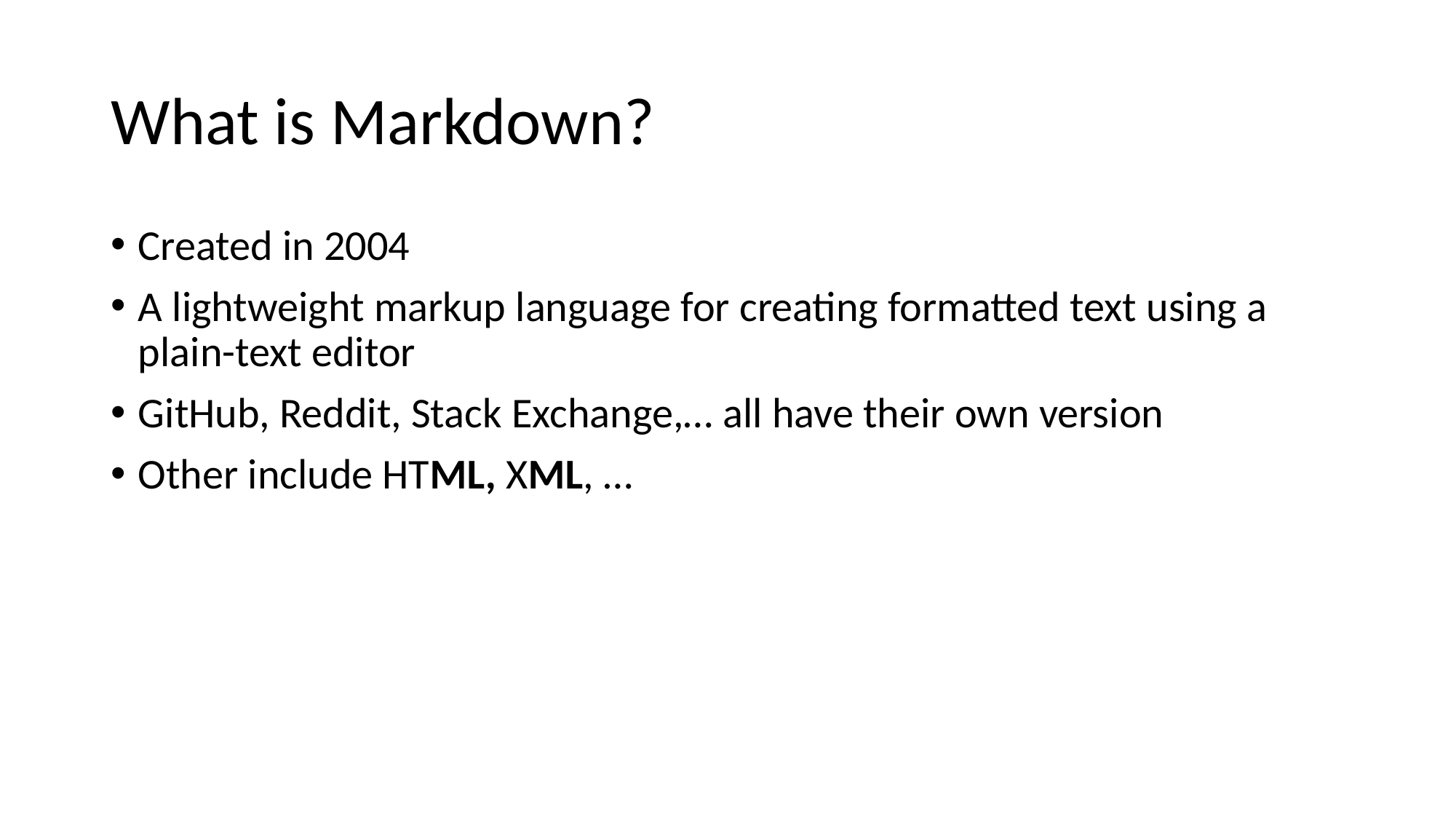

# What is Markdown?
Created in 2004
A lightweight markup language for creating formatted text using a plain-text editor
GitHub, Reddit, Stack Exchange,… all have their own version
Other include HTML, XML, …